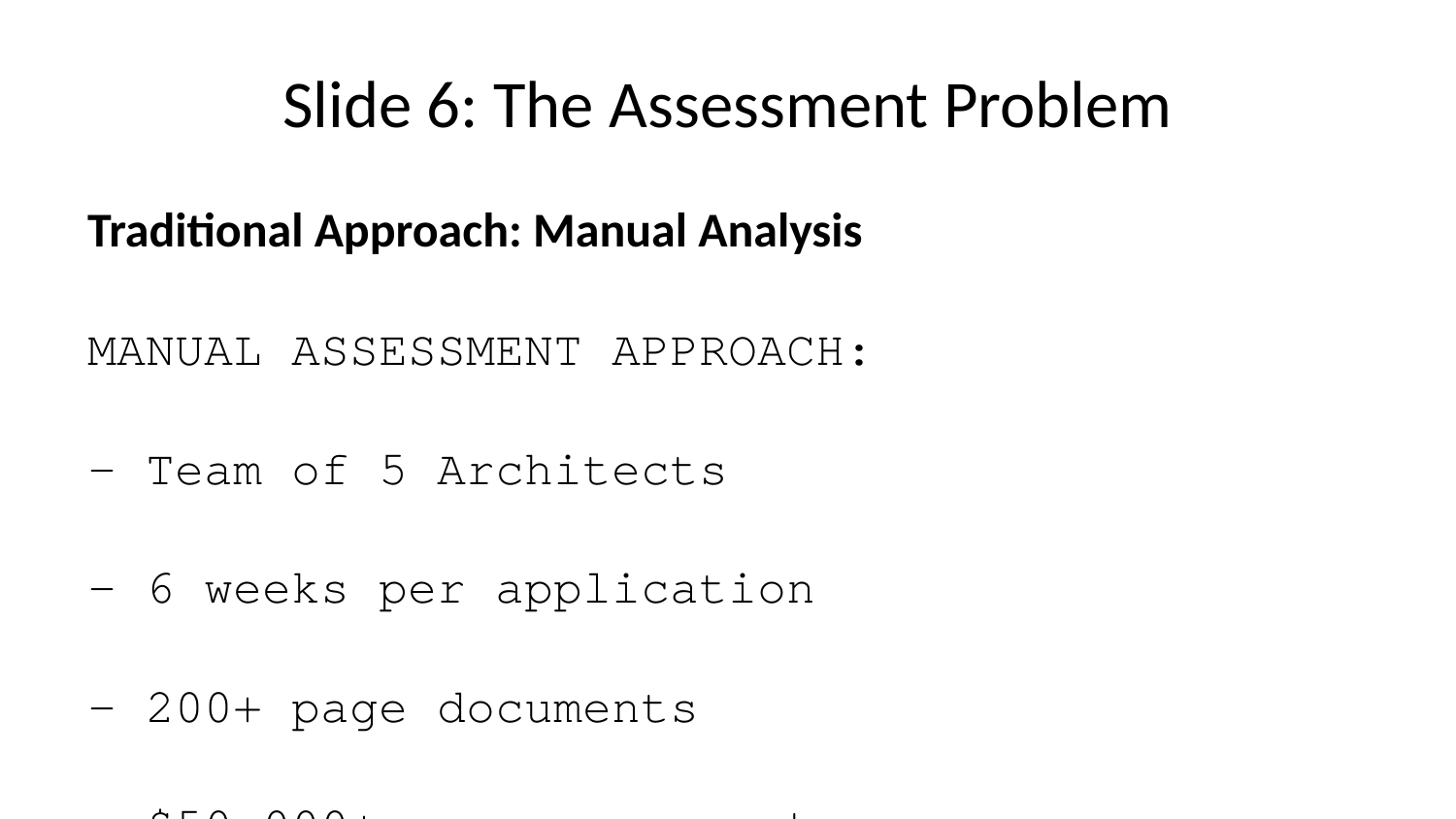

# Slide 6: The Assessment Problem
Traditional Approach: Manual Analysis
MANUAL ASSESSMENT APPROACH:
- Team of 5 Architects
- 6 weeks per application
- 200+ page documents
- $50,000+ per assessment

PROBLEMS:
├── Inconsistent Results
├── Human Error Prone
├── Doesn't Scale
└── Misses Hidden Dependencies
There has to be a better way…